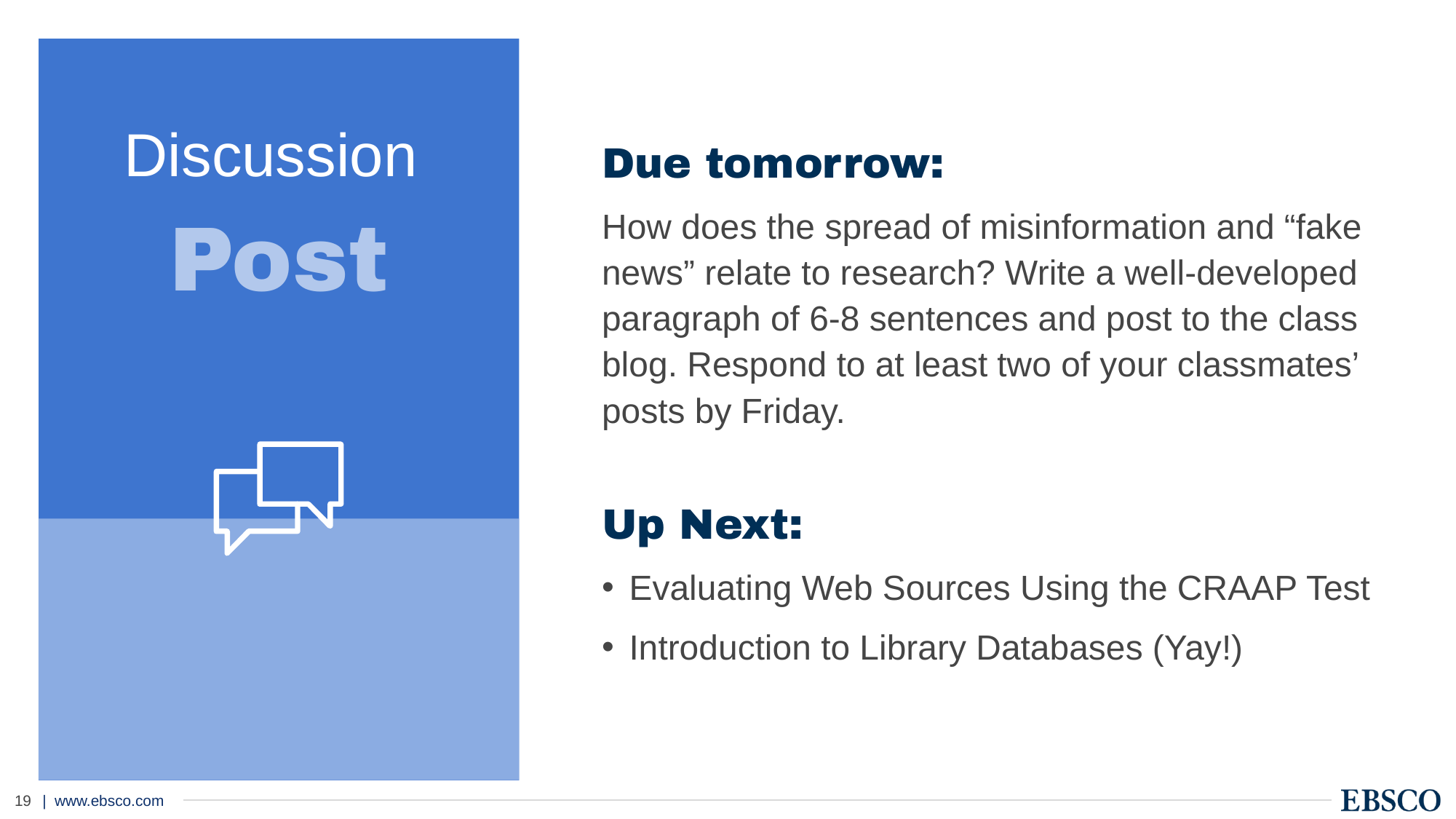

# Discussion Post
Due tomorrow:
How does the spread of misinformation and “fake news” relate to research? Write a well-developed paragraph of 6-8 sentences and post to the class blog. Respond to at least two of your classmates’ posts by Friday.
Up Next:
Evaluating Web Sources Using the CRAAP Test
Introduction to Library Databases (Yay!)